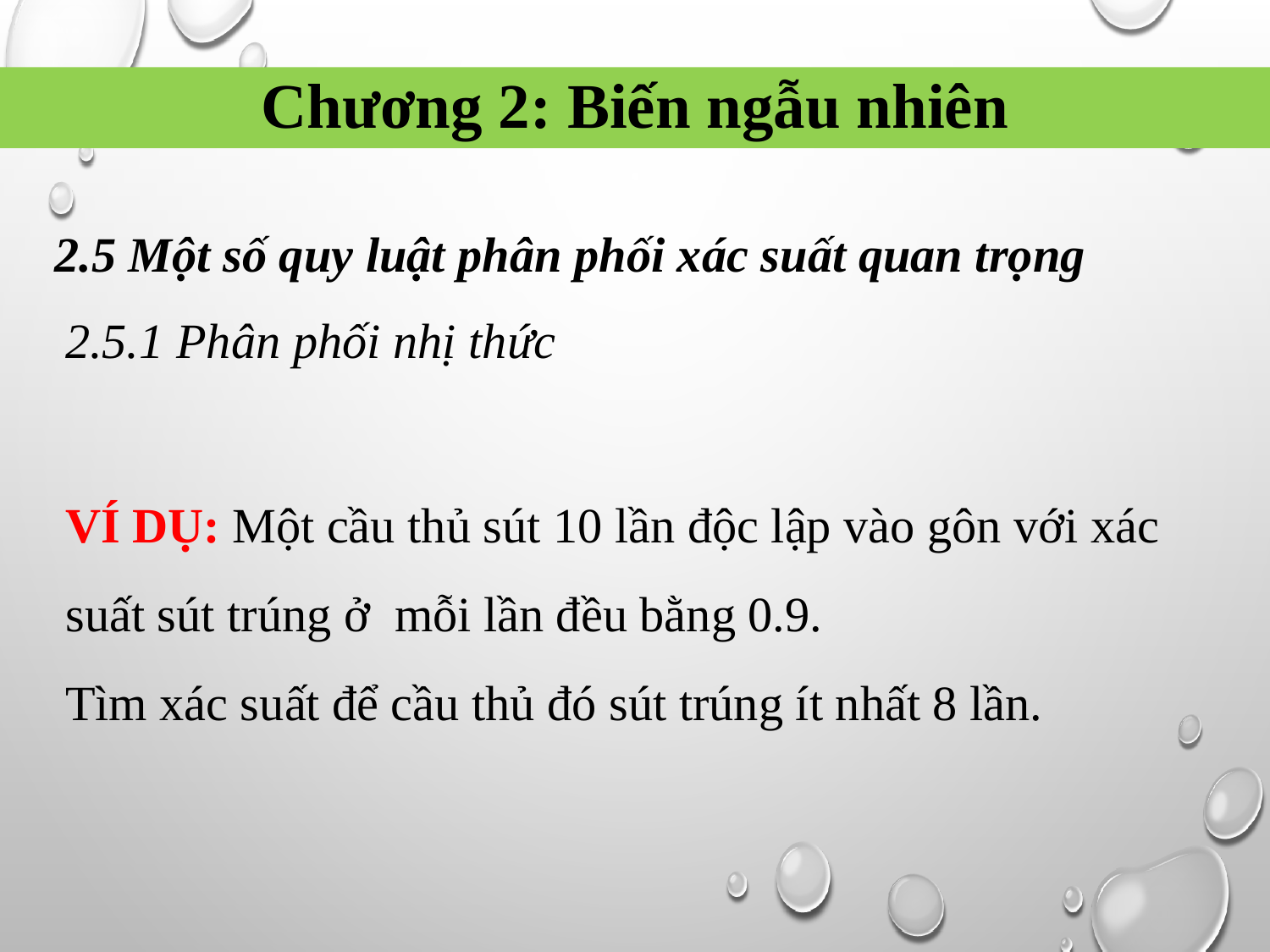

Chương 2: Biến ngẫu nhiên
2.5 Một số quy luật phân phối xác suất quan trọng
2.5.1 Phân phối nhị thức
VÍ DỤ: Một cầu thủ sút 10 lần độc lập vào gôn với xác suất sút trúng ở  mỗi lần đều bằng 0.9.
Tìm xác suất để cầu thủ đó sút trúng ít nhất 8 lần.